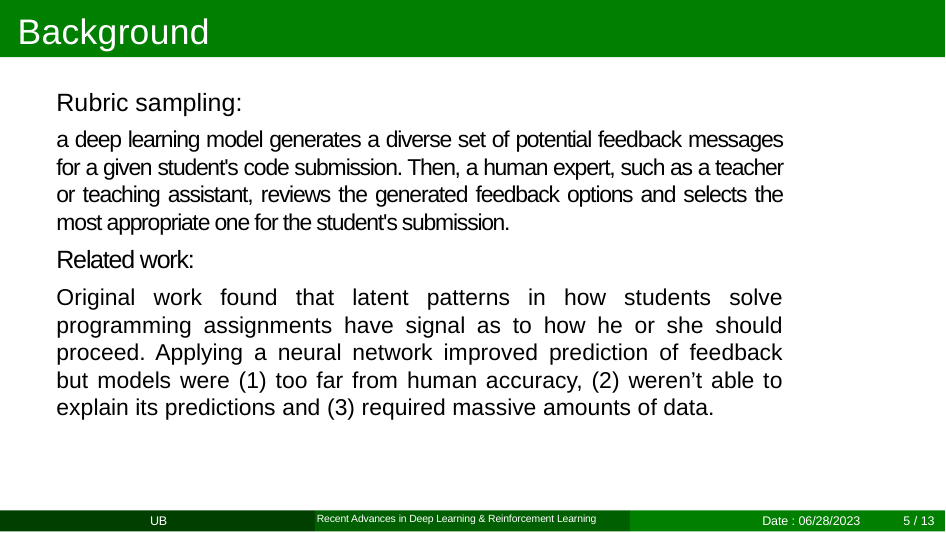

Background
Rubric sampling:
a deep learning model generates a diverse set of potential feedback messages for a given student's code submission. Then, a human expert, such as a teacher or teaching assistant, reviews the generated feedback options and selects the most appropriate one for the student's submission.
Related work:
Original work found that latent patterns in how students solve programming assignments have signal as to how he or she should proceed. Applying a neural network improved prediction of feedback but models were (1) too far from human accuracy, (2) weren’t able to explain its predictions and (3) required massive amounts of data.

UB
Recent Advances in Deep Learning & Reinforcement Learning
Date : 06/28/2023
5 / 13